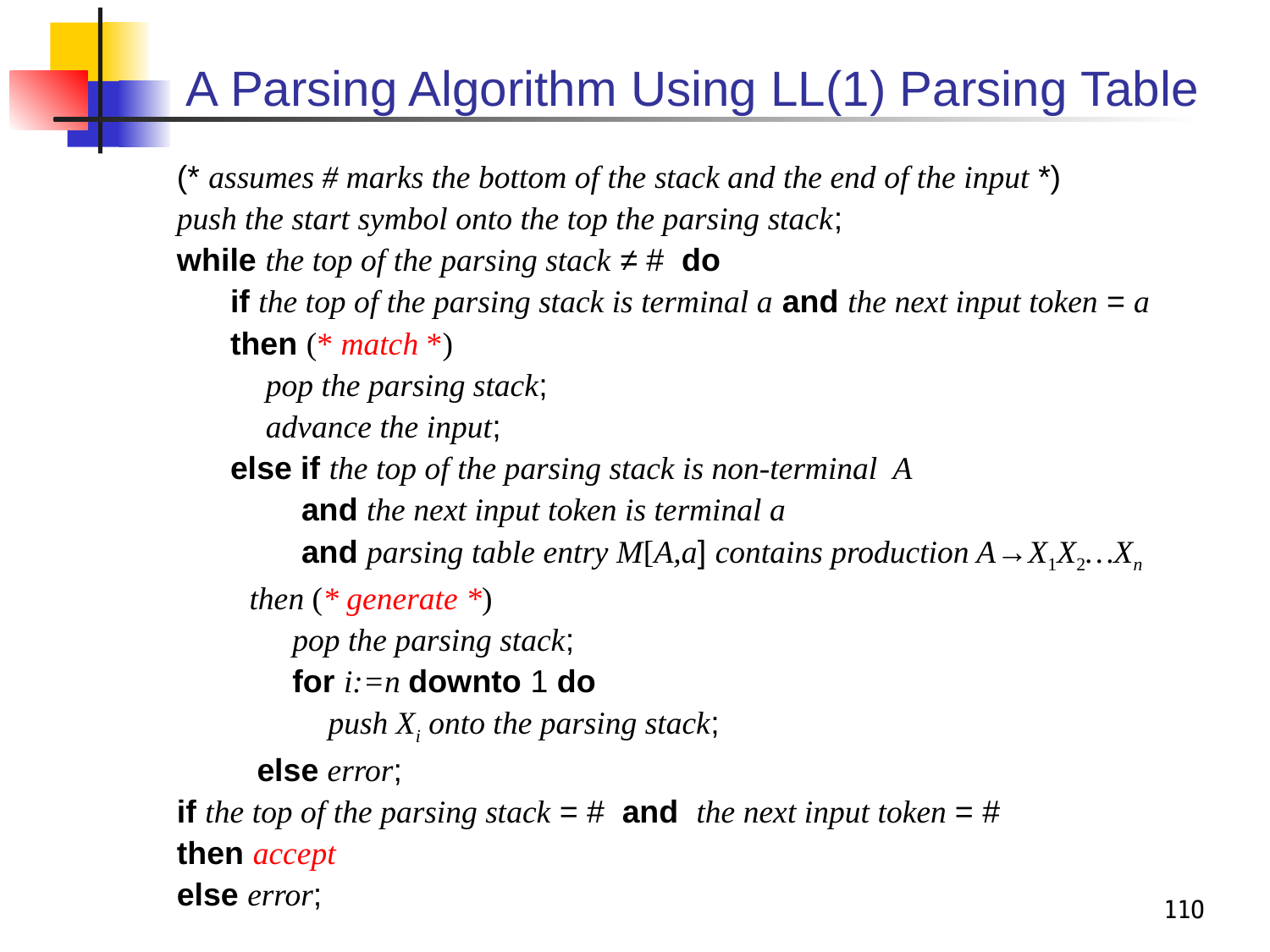

# A Parsing Algorithm Using LL(1) Parsing Table
(* assumes # marks the bottom of the stack and the end of the input *)
push the start symbol onto the top the parsing stack;
while the top of the parsing stack ≠ #  do
      if the top of the parsing stack is terminal a and the next input token = a
      then (* match *)
          pop the parsing stack;
          advance the input;
      else if the top of the parsing stack is non-terminal  A
              and the next input token is terminal a
              and parsing table entry M[A,a] contains production A→X1X2…Xn
         then (* generate *)
             pop the parsing stack;
             for i:=n downto 1 do
                 push Xi onto the parsing stack;
         else error;
if the top of the parsing stack = #  and  the next input token = #
then accept
else error;
110